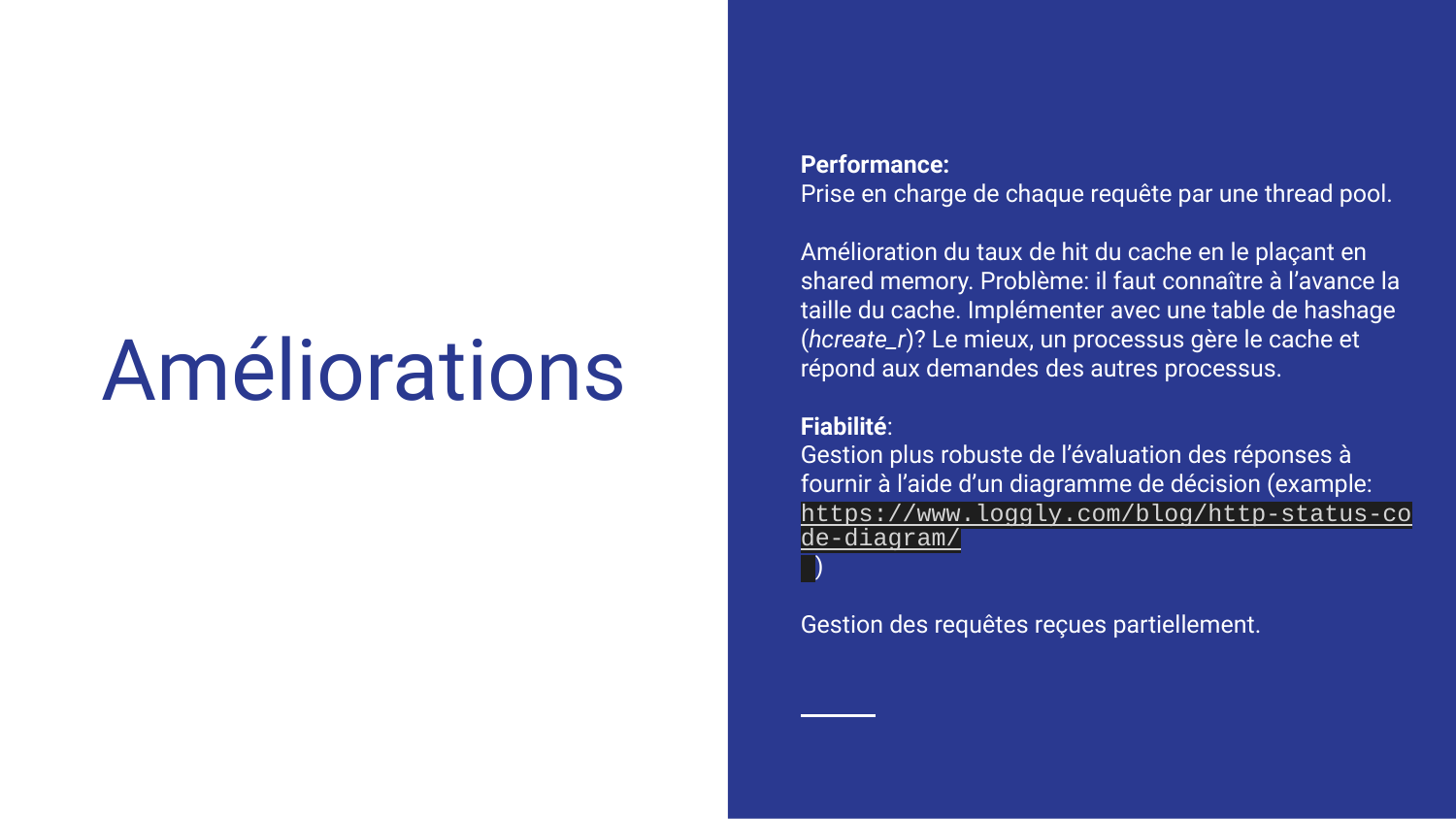

Performance:
Prise en charge de chaque requête par une thread pool.

Amélioration du taux de hit du cache en le plaçant en shared memory. Problème: il faut connaître à l’avance la taille du cache. Implémenter avec une table de hashage (hcreate_r)? Le mieux, un processus gère le cache et répond aux demandes des autres processus.

Fiabilité:
Gestion plus robuste de l’évaluation des réponses à fournir à l’aide d’un diagramme de décision (example: https://www.loggly.com/blog/http-status-code-diagram/ )

Gestion des requêtes reçues partiellement.

# Améliorations